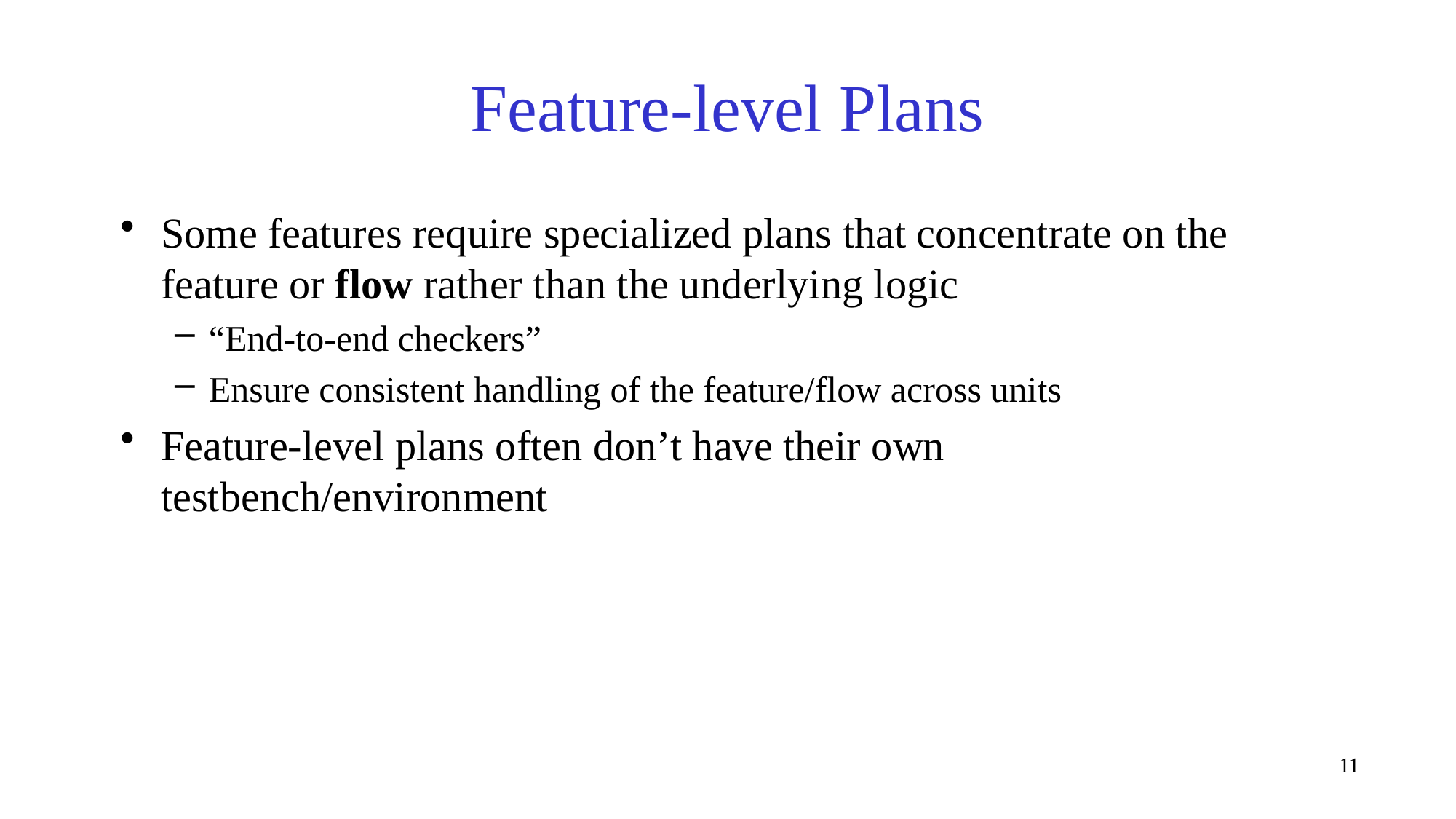

# Feature-level Plans
Some features require specialized plans that concentrate on the feature or flow rather than the underlying logic
“End-to-end checkers”
Ensure consistent handling of the feature/flow across units
Feature-level plans often don’t have their own testbench/environment